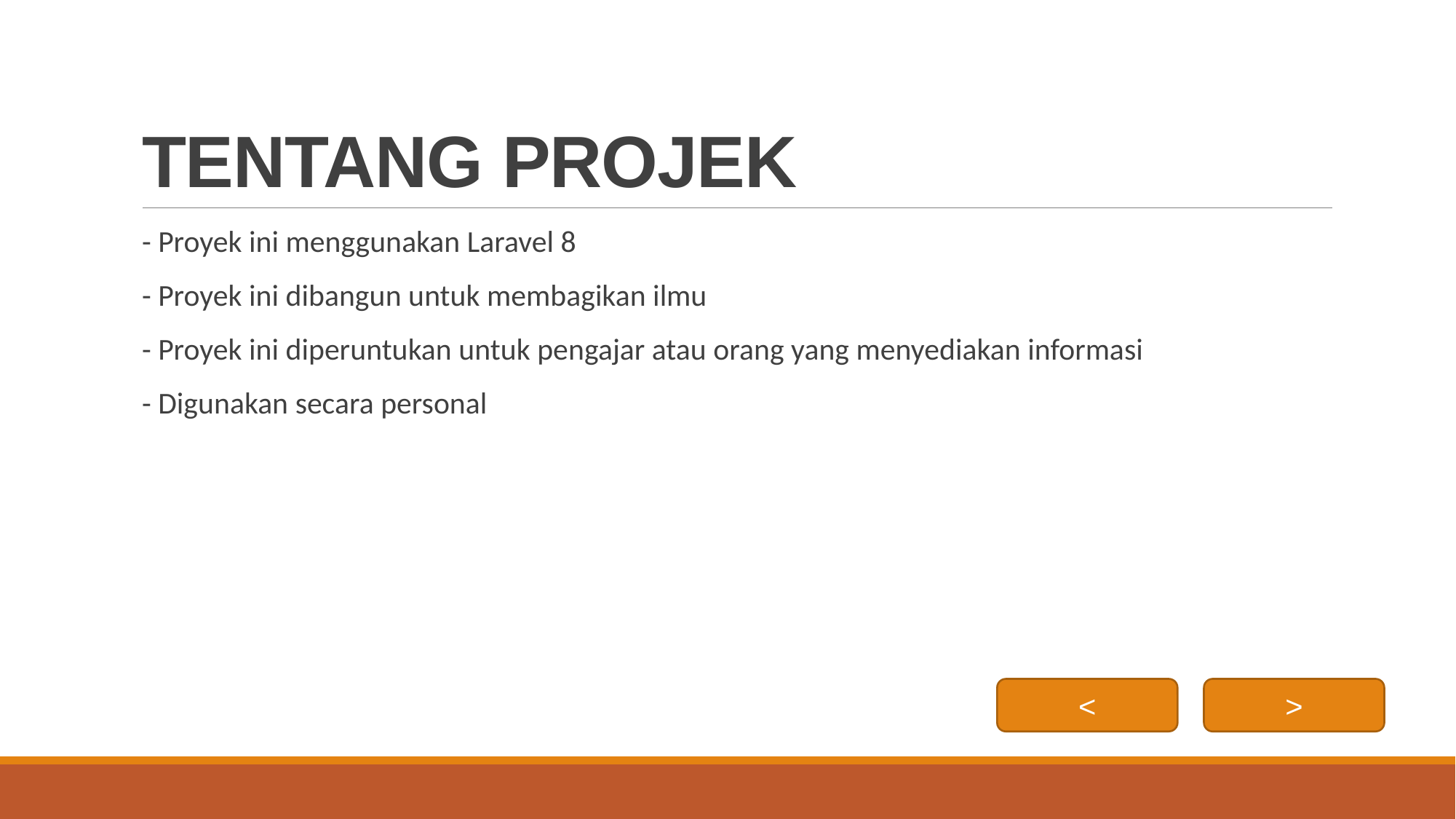

# TENTANG PROJEK
- Proyek ini menggunakan Laravel 8
- Proyek ini dibangun untuk membagikan ilmu
- Proyek ini diperuntukan untuk pengajar atau orang yang menyediakan informasi
- Digunakan secara personal
<
>